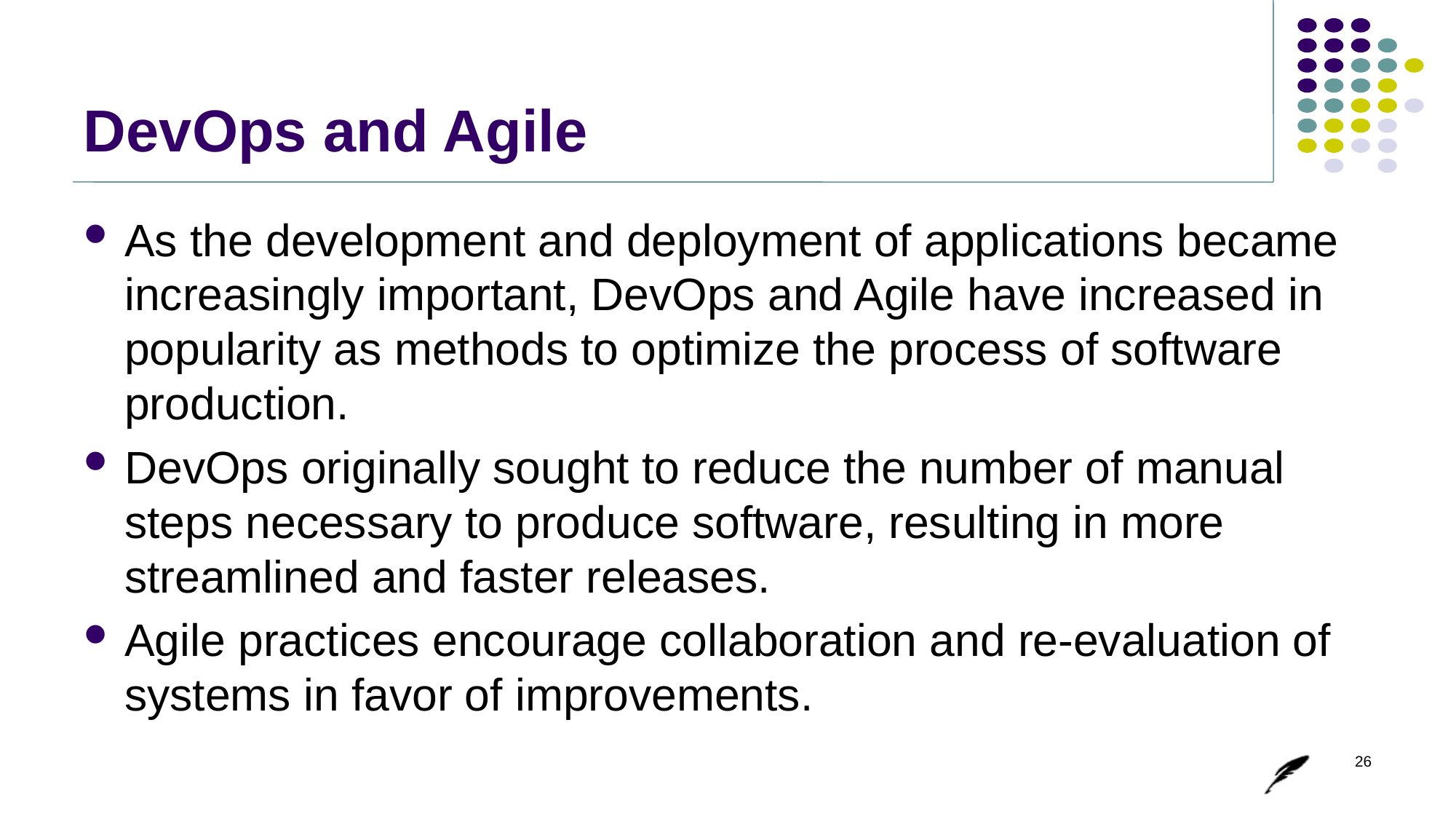

# DevOps and Agile
As the development and deployment of applications became increasingly important, DevOps and Agile have increased in popularity as methods to optimize the process of software production.
DevOps originally sought to reduce the number of manual steps necessary to produce software, resulting in more streamlined and faster releases.
Agile practices encourage collaboration and re-evaluation of systems in favor of improvements.
26